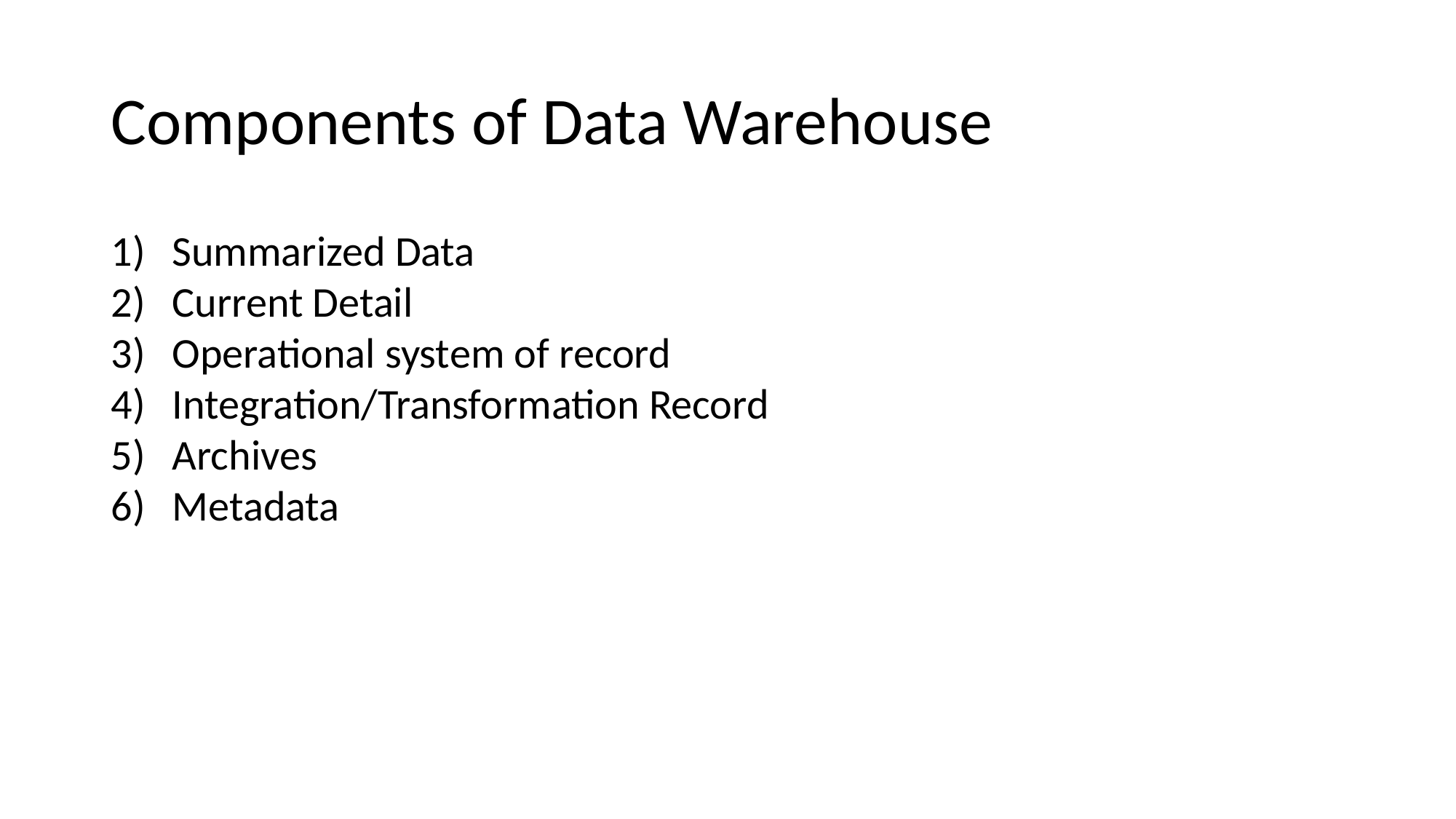

# Components of Data Warehouse
Summarized Data
Current Detail
Operational system of record
Integration/Transformation Record
Archives
Metadata